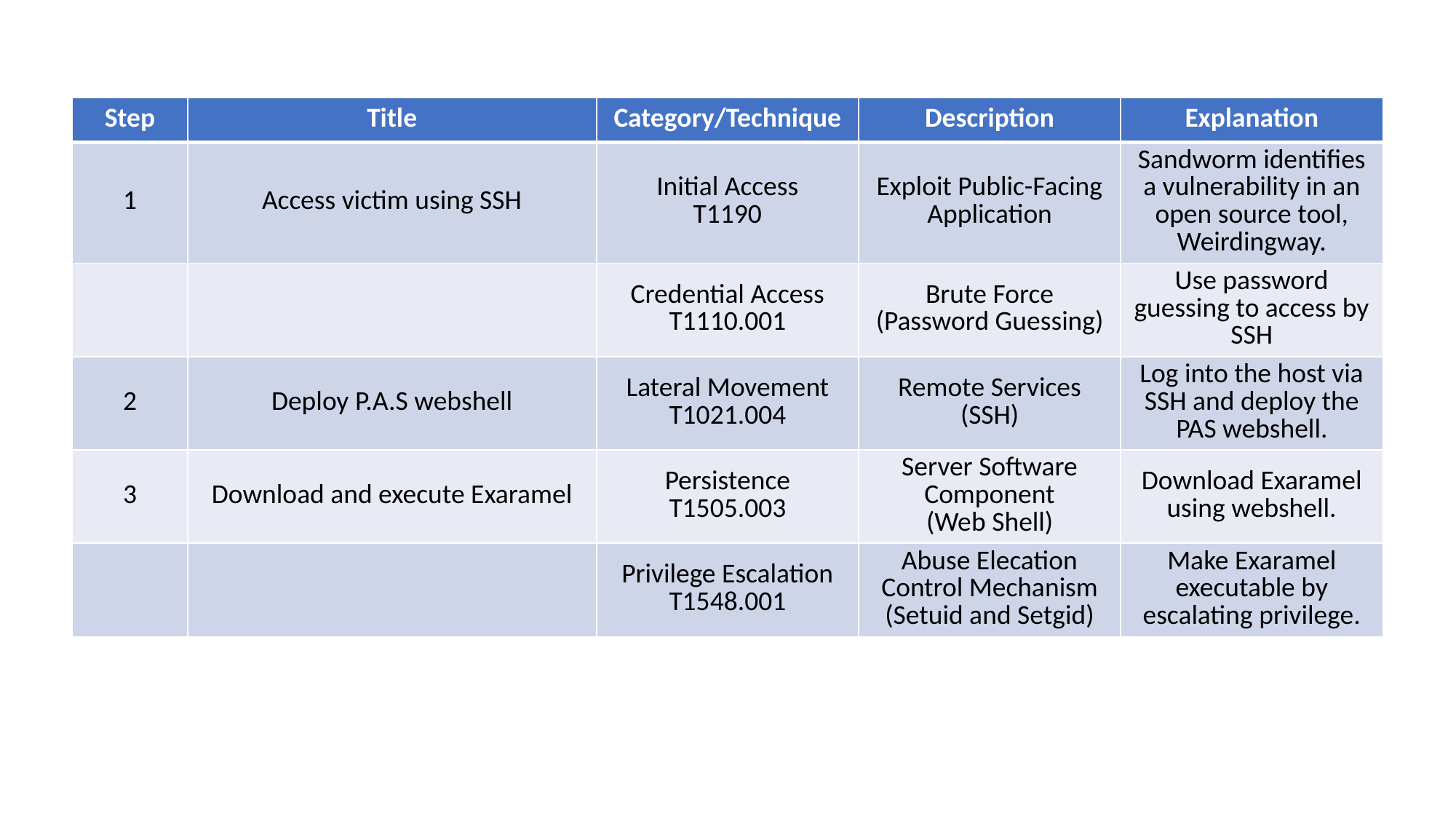

| Step | Title | Category/Technique | Description | Explanation |
| --- | --- | --- | --- | --- |
| 1 | Access victim using SSH | Initial Access T1190 | Exploit Public-Facing Application | Sandworm identifies a vulnerability in an open source tool, Weirdingway. |
|  |  | Credential Access T1110.001 | Brute Force (Password Guessing) | Use password guessing to access by SSH |
| 2 | Deploy P.A.S webshell | Lateral Movement T1021.004 | Remote Services (SSH) | Log into the host via SSH and deploy the PAS webshell. |
| 3 | Download and execute Exaramel | Persistence T1505.003 | Server Software Component (Web Shell) | Download Exaramel using webshell. |
|  |  | Privilege Escalation T1548.001 | Abuse Elecation Control Mechanism (Setuid and Setgid) | Make Exaramel executable by escalating privilege. |
#